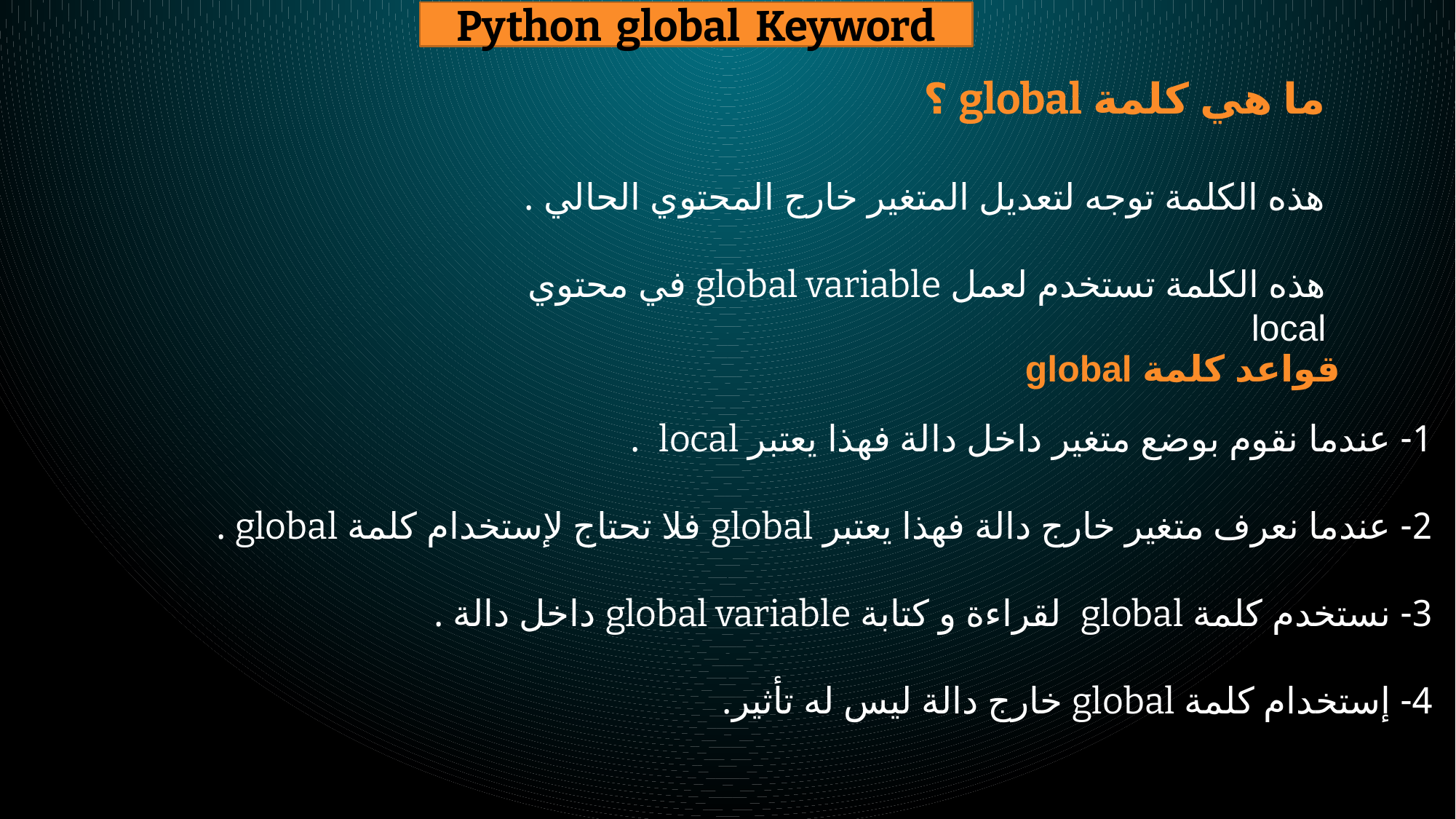

Python  global  Keyword
ما هي كلمة global ؟

هذه الكلمة توجه لتعديل المتغير خارج المحتوي الحالي .

هذه الكلمة تستخدم لعمل global variable في محتوي local

قواعد كلمة global
1- عندما نقوم بوضع متغير داخل دالة فهذا يعتبر local  .

2- عندما نعرف متغير خارج دالة فهذا يعتبر global فلا تحتاج لإستخدام كلمة global .

3- نستخدم كلمة global  لقراءة و كتابة global variable داخل دالة .

4- إستخدام كلمة global خارج دالة ليس له تأثير.
#